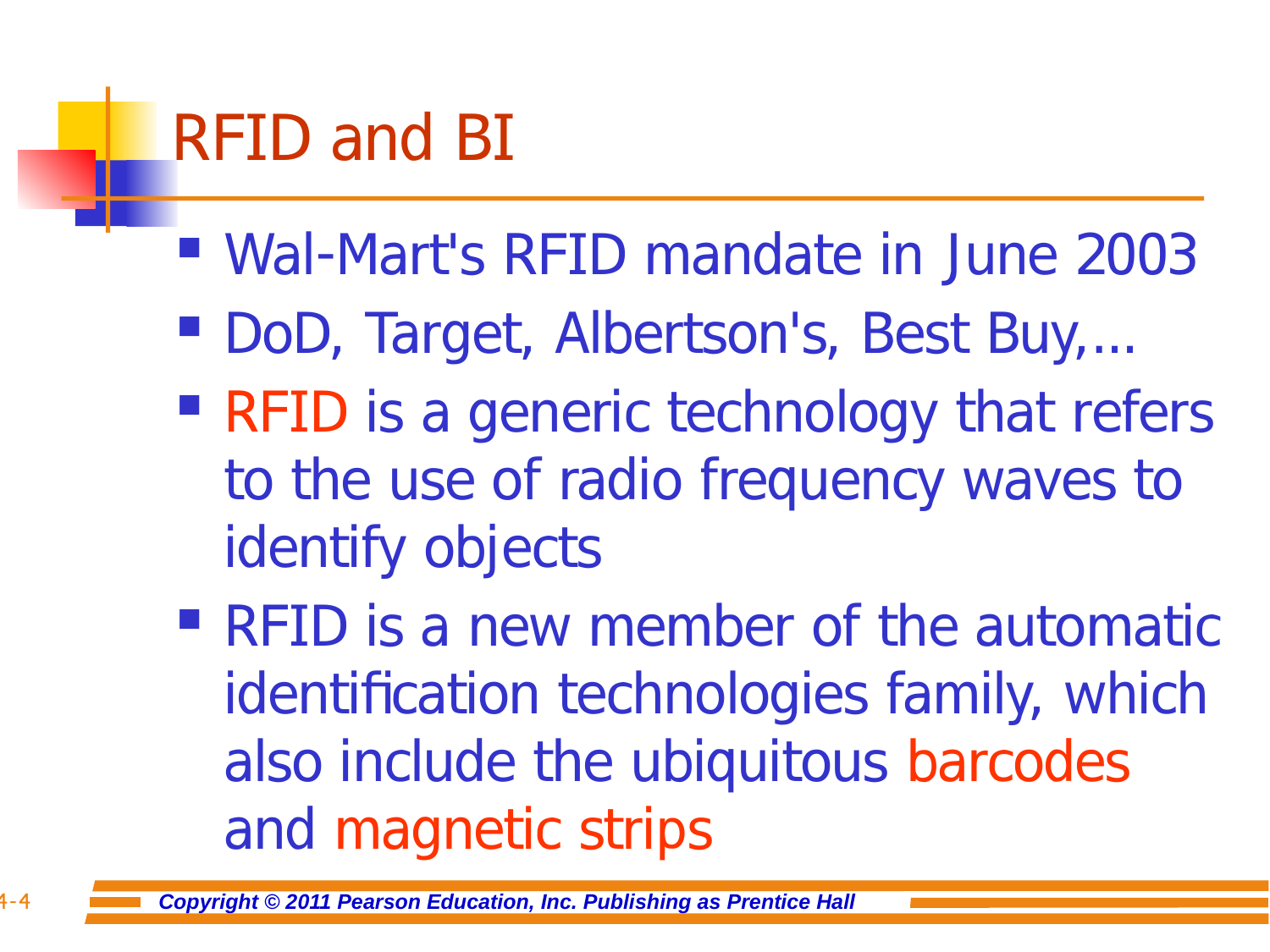

# RFID and BI
Wal-Mart's RFID mandate in June 2003
DoD, Target, Albertson's, Best Buy,…
RFID is a generic technology that refers to the use of radio frequency waves to identify objects
RFID is a new member of the automatic identification technologies family, which also include the ubiquitous barcodes and magnetic strips